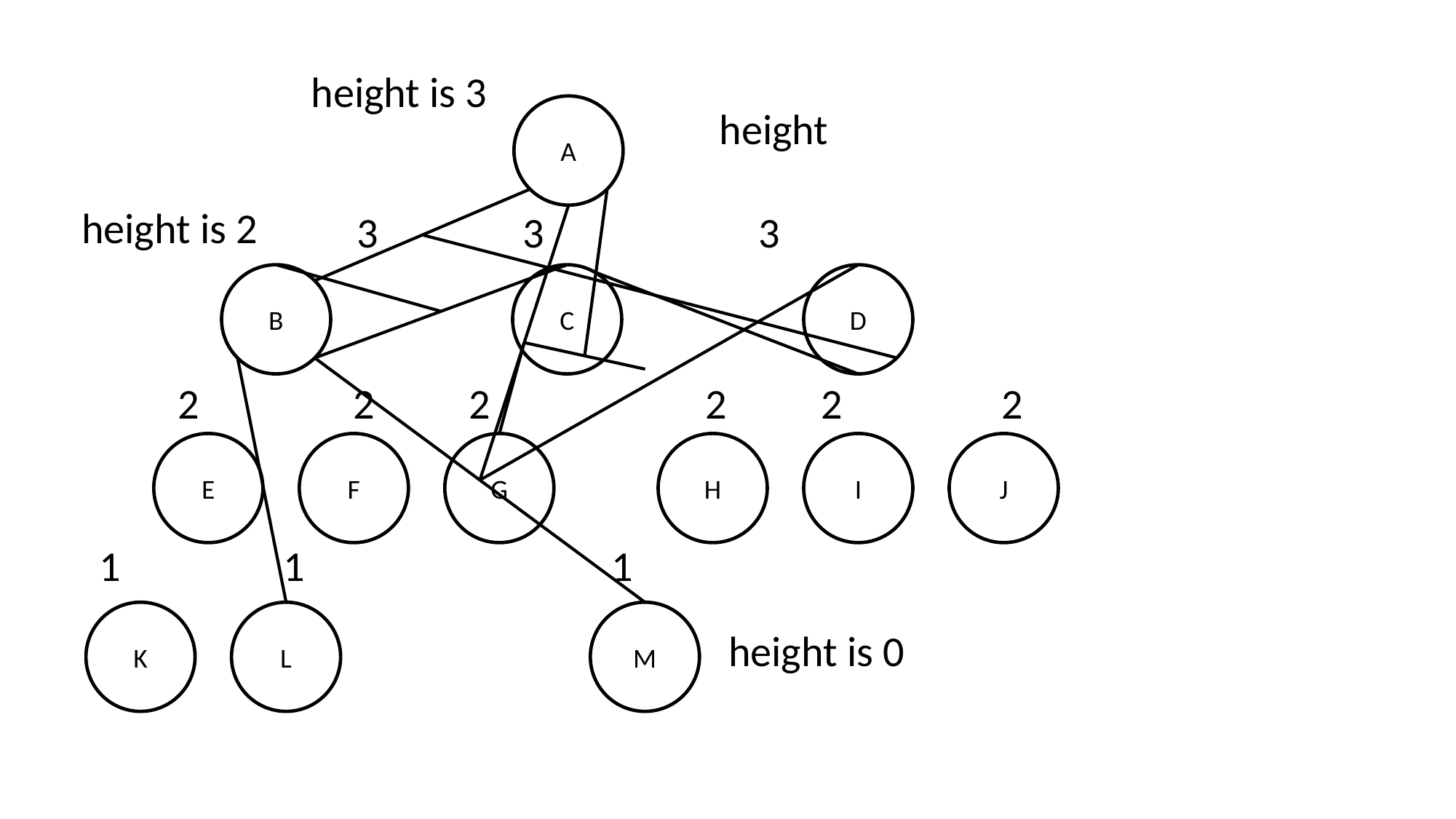

height is 3
A
height
height is 2
3
3
3
B
C
D
2
2
2
2
2
2
E
F
G
H
I
J
1
1
1
K
L
M
height is 0